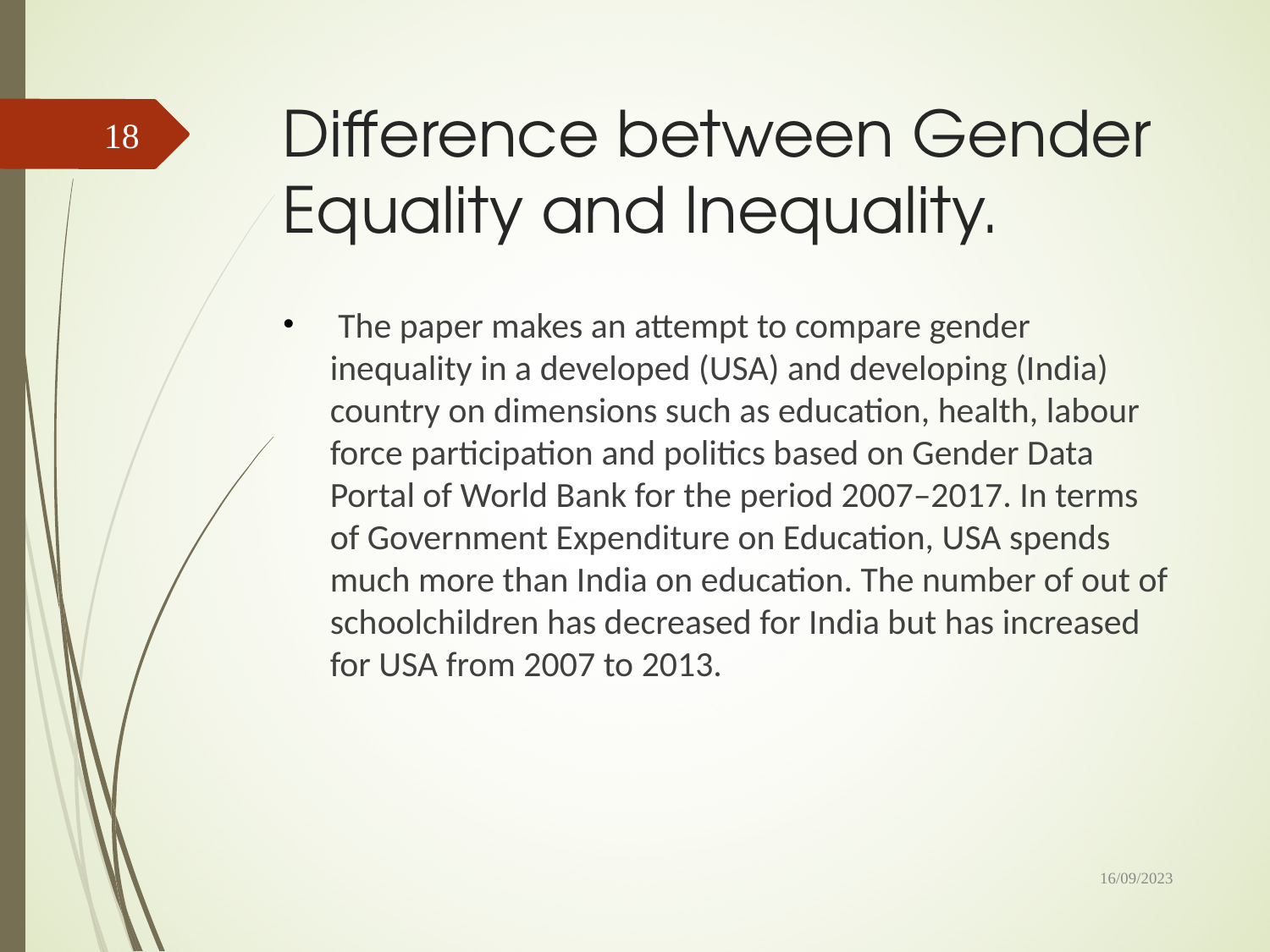

# Difference between Gender Equality and Inequality.
18
 The paper makes an attempt to compare gender inequality in a developed (USA) and developing (India) country on dimensions such as education, health, labour force participation and politics based on Gender Data Portal of World Bank for the period 2007–2017. In terms of Government Expenditure on Education, USA spends much more than India on education. The number of out of schoolchildren has decreased for India but has increased for USA from 2007 to 2013.
16/09/2023